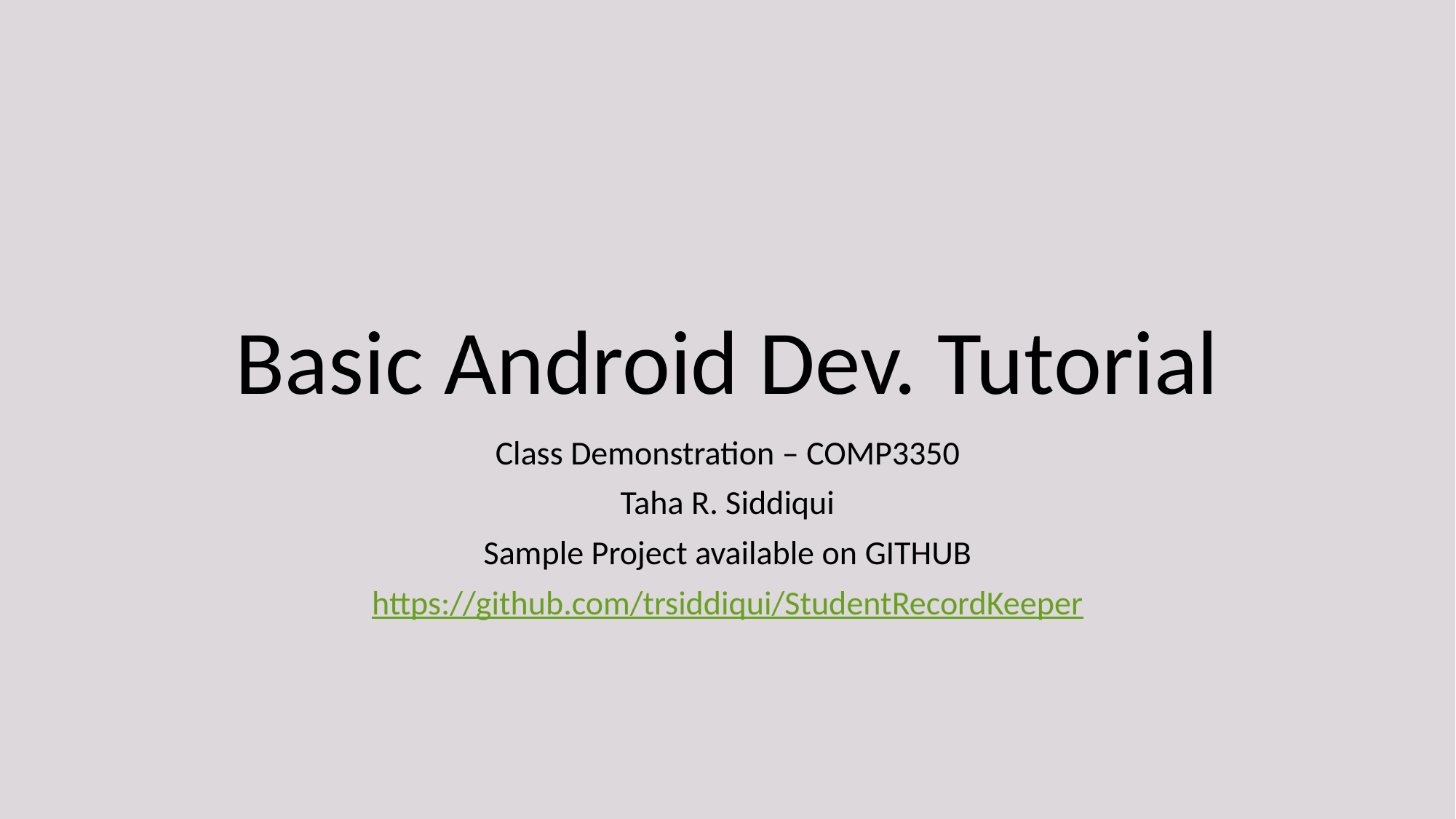

# Basic Android Dev. Tutorial
Class Demonstration – COMP3350
Taha R. Siddiqui
Sample Project available on GITHUB
https://github.com/trsiddiqui/StudentRecordKeeper